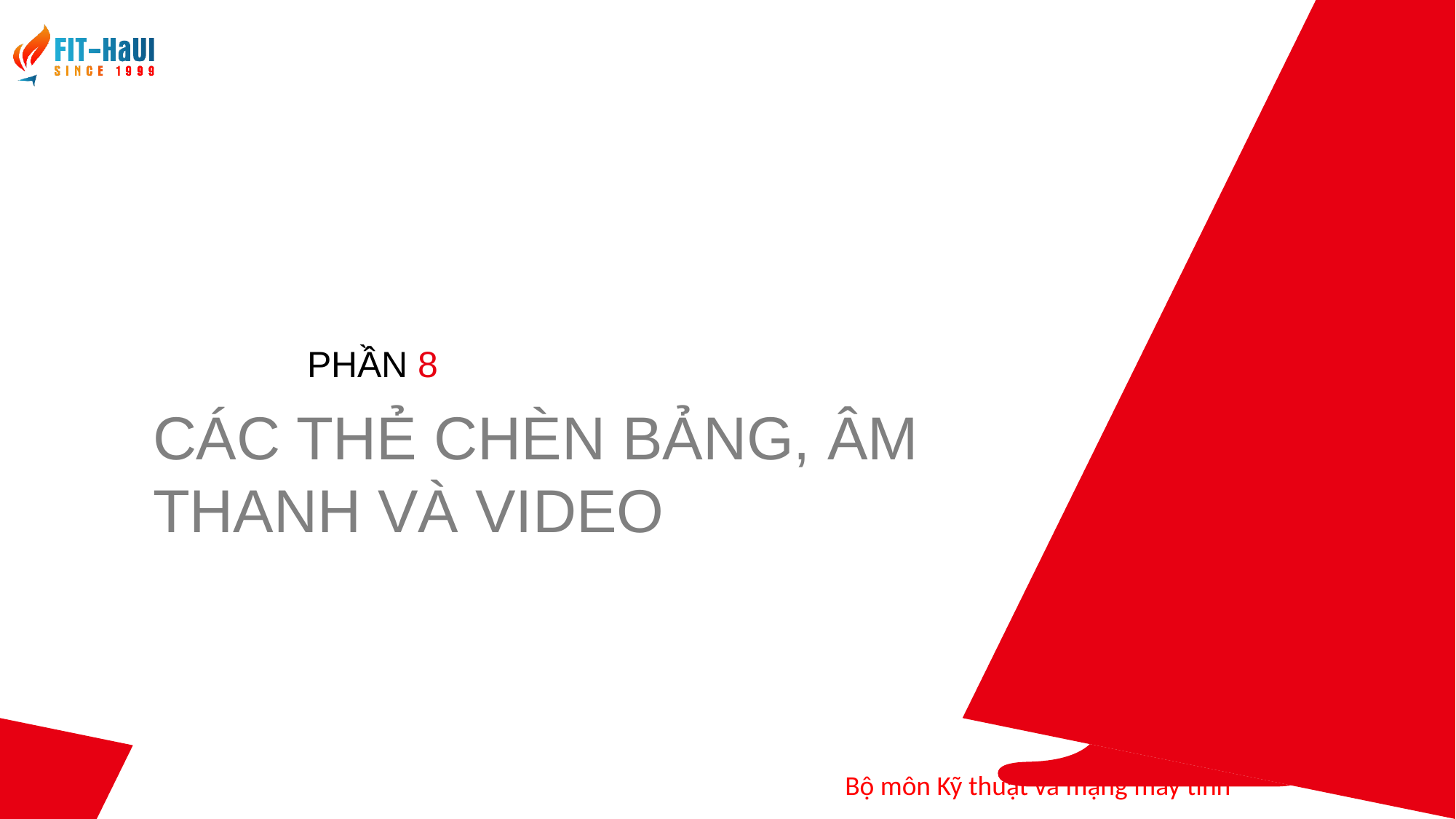

PHẦN 8
CÁC THẺ CHÈN BẢNG, ÂM THANH VÀ VIDEO